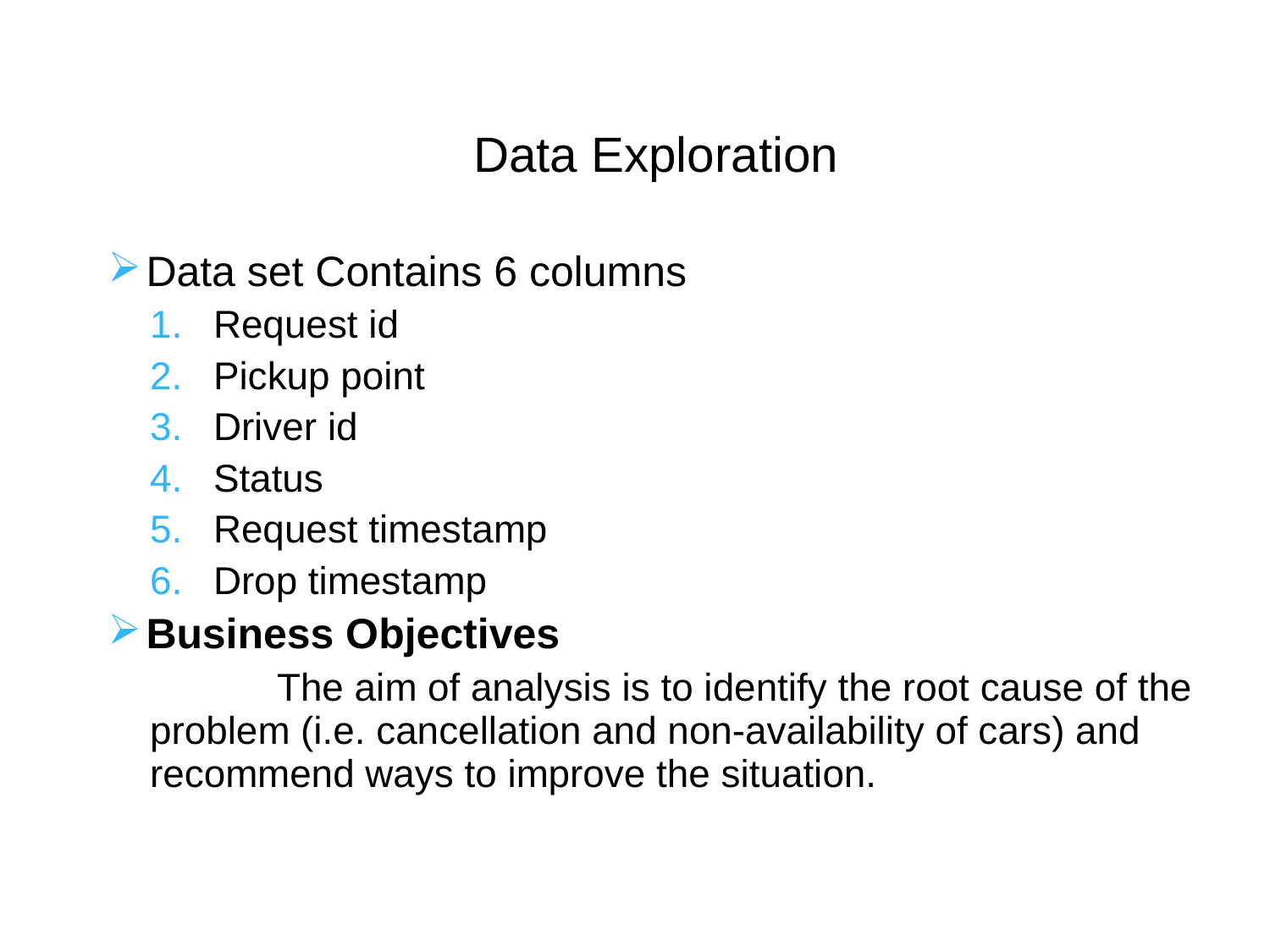

Data Exploration
Data set Contains 6 columns
Request id
Pickup point
Driver id
Status
Request timestamp
Drop timestamp
Business Objectives
	The aim of analysis is to identify the root cause of the problem (i.e. cancellation and non-availability of cars) and recommend ways to improve the situation.